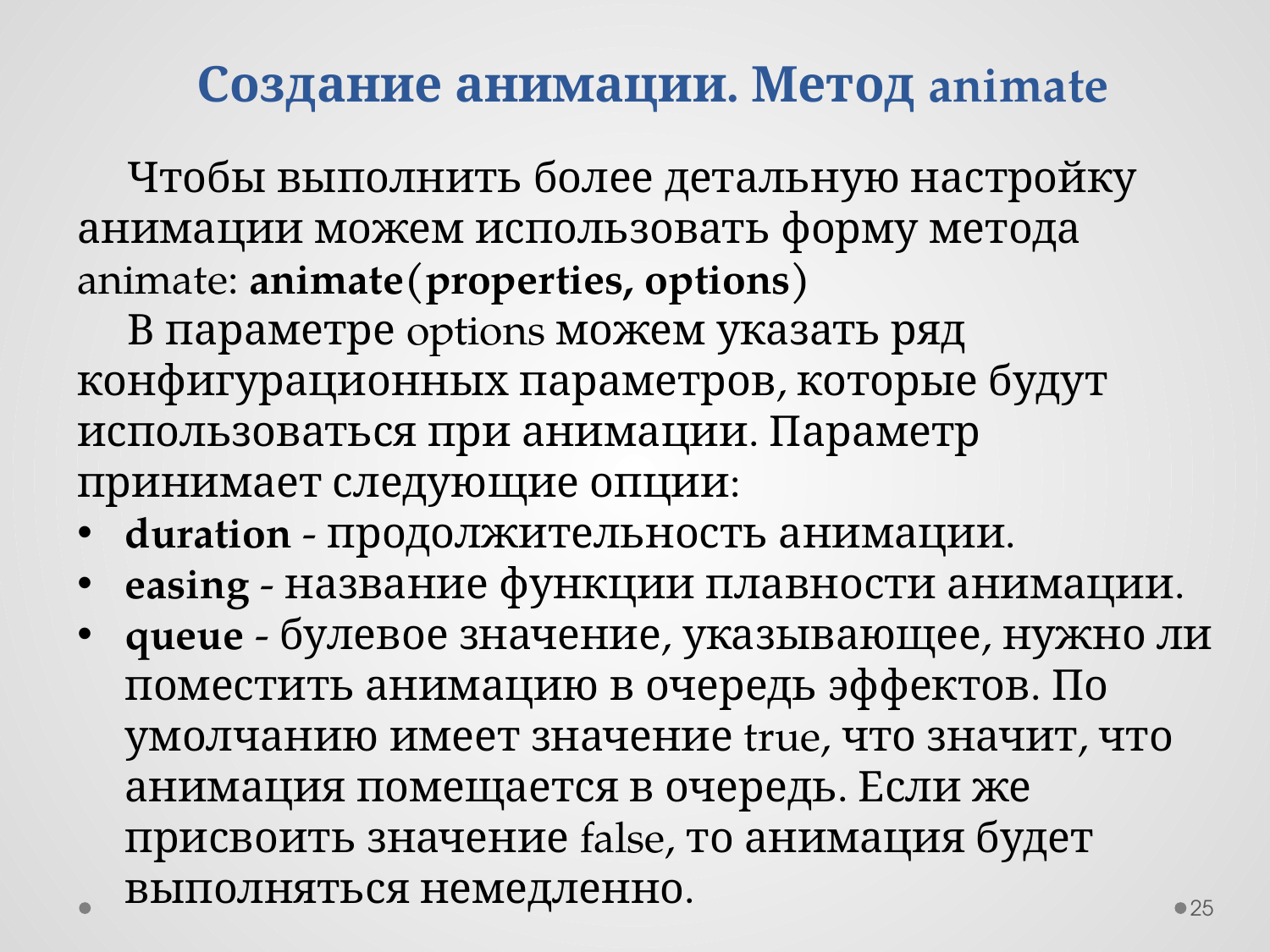

Создание анимации. Метод animate
Чтобы выполнить более детальную настройку анимации можем использовать форму метода animate: animate(properties, options)
В параметре options можем указать ряд конфигурационных параметров, которые будут использоваться при анимации. Параметр принимает следующие опции:
duration - продолжительность анимации.
easing - название функции плавности анимации.
queue - булевое значение, указывающее, нужно ли поместить анимацию в очередь эффектов. По умолчанию имеет значение true, что значит, что анимация помещается в очередь. Если же присвоить значение false, то анимация будет выполняться немедленно.
25